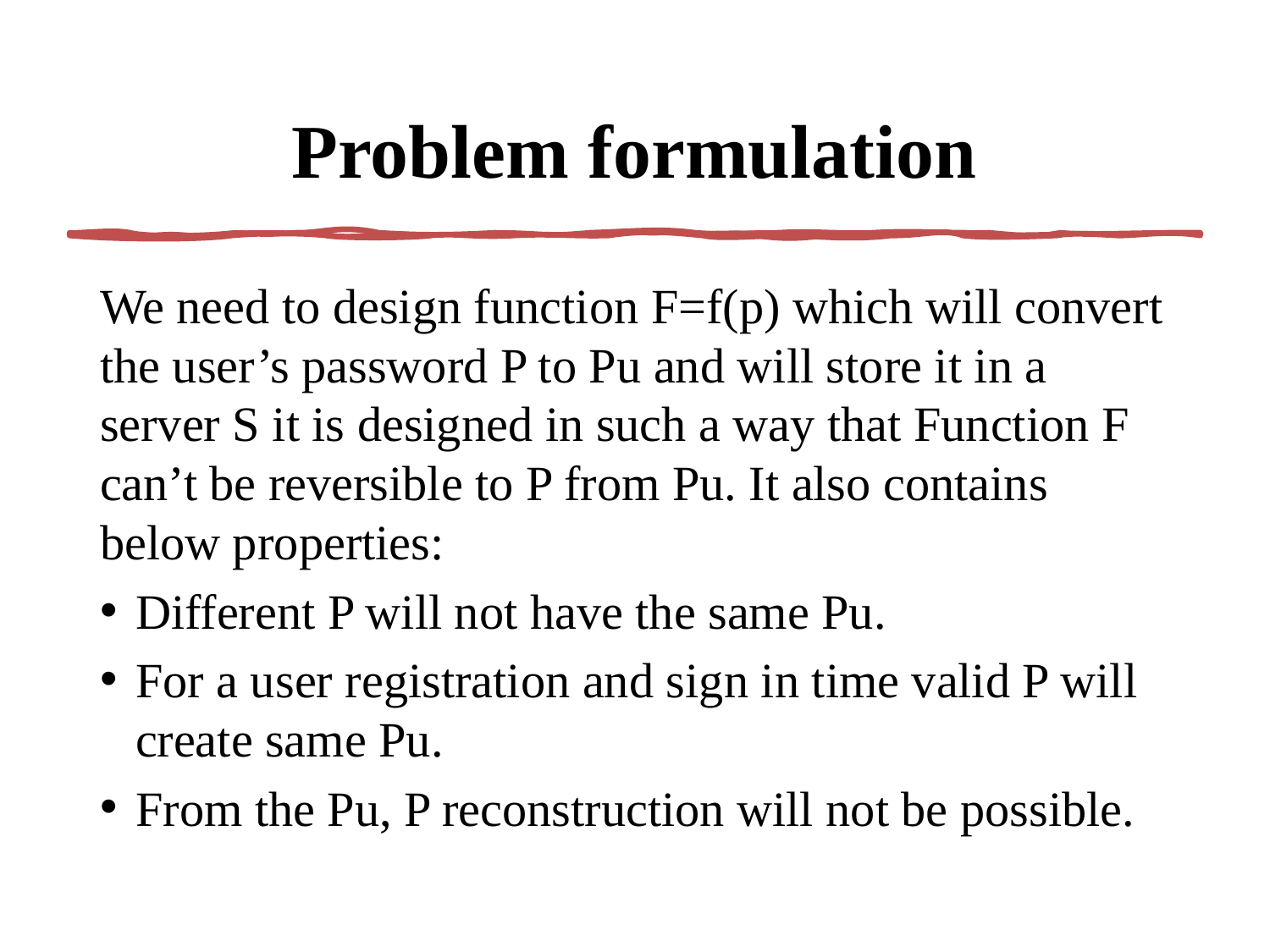

# Problem formulation

We need to design function F=f(p) which will convert the user’s password P to Pu and will store it in a server S it is designed in such a way that Function F can’t be reversible to P from Pu. It also contains below properties:
Different P will not have the same Pu.
For a user registration and sign in time valid P will create same Pu.
From the Pu, P reconstruction will not be possible.